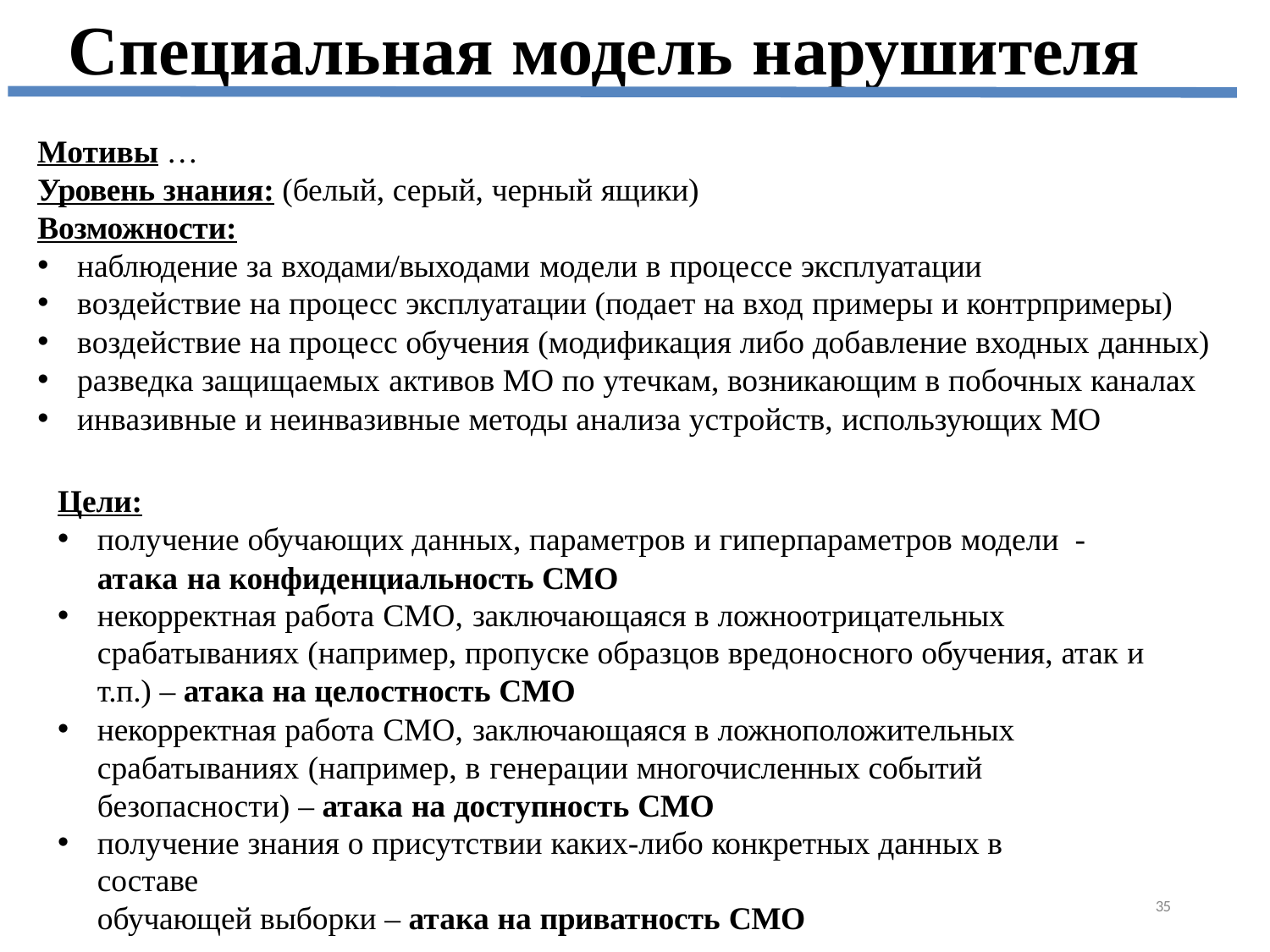

# Специальная модель нарушителя

Мотивы …
Уровень знания: (белый, серый, черный ящики)
Возможности:
наблюдение за входами/выходами модели в процессе эксплуатации
воздействие на процесс эксплуатации (подает на вход примеры и контрпримеры)
воздействие на процесс обучения (модификация либо добавление входных данных)
разведка защищаемых активов МО по утечкам, возникающим в побочных каналах
инвазивные и неинвазивные методы анализа устройств, использующих МО

Цели:
получение обучающих данных, параметров и гиперпараметров модели -
атака на конфиденциальность СМО
некорректная работа СМО, заключающаяся в ложноотрицательных срабатываниях (например, пропуске образцов вредоносного обучения, атак и т.п.) – атака на целостность СМО
некорректная работа СМО, заключающаяся в ложноположительных срабатываниях (например, в генерации многочисленных событий безопасности) – атака на доступность СМО
получение знания о присутствии каких-либо конкретных данных в составе
обучающей выборки – атака на приватность СМО
35